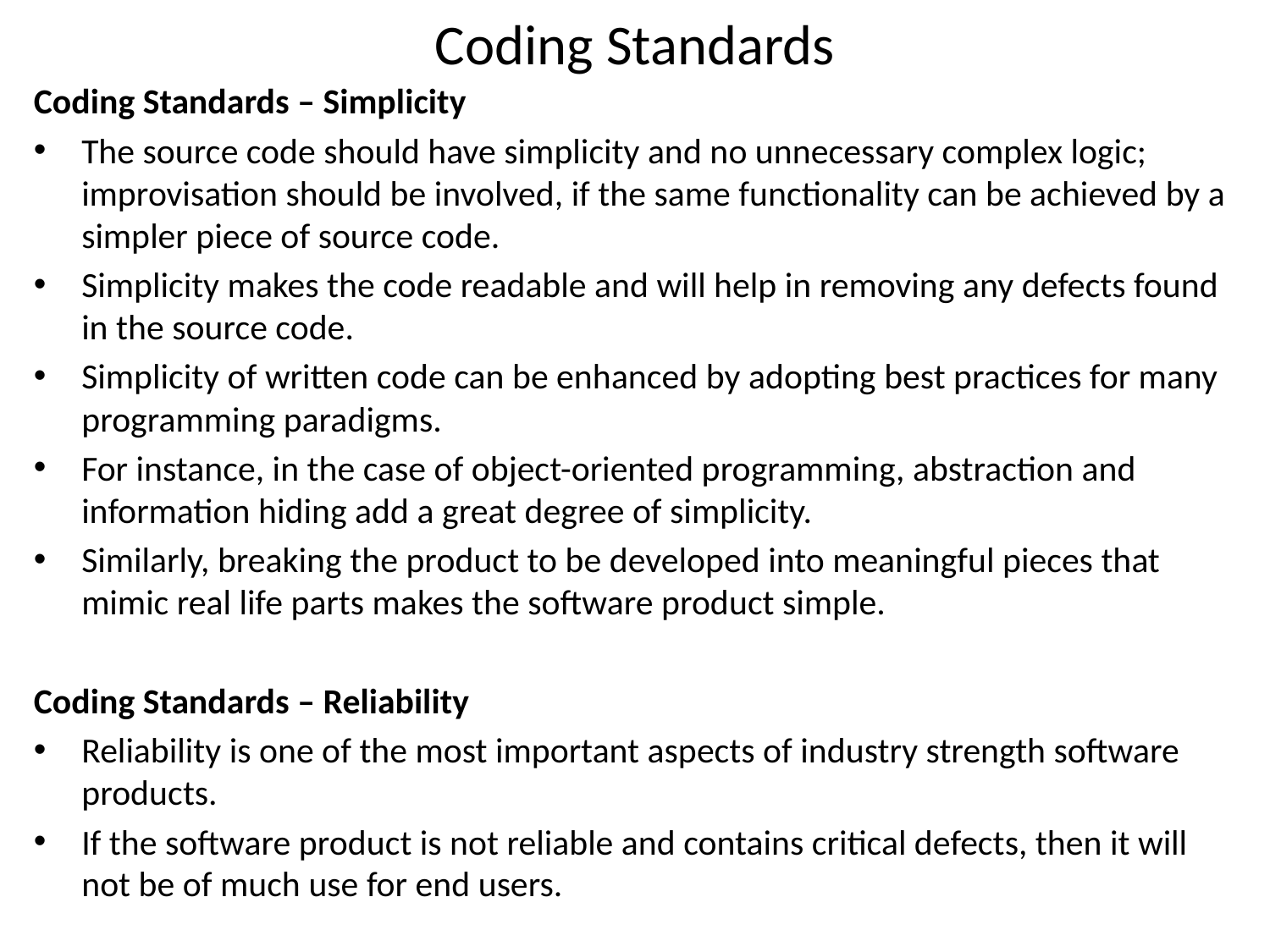

# Coding Standards
Coding Standards – Simplicity
The source code should have simplicity and no unnecessary complex logic; improvisation should be involved, if the same functionality can be achieved by a simpler piece of source code.
Simplicity makes the code readable and will help in removing any defects found in the source code.
Simplicity of written code can be enhanced by adopting best practices for many programming paradigms.
For instance, in the case of object-oriented programming, abstraction and information hiding add a great degree of simplicity.
Similarly, breaking the product to be developed into meaningful pieces that mimic real life parts makes the software product simple.

Coding Standards – Reliability
Reliability is one of the most important aspects of industry strength software products.
If the software product is not reliable and contains critical defects, then it will not be of much use for end users.